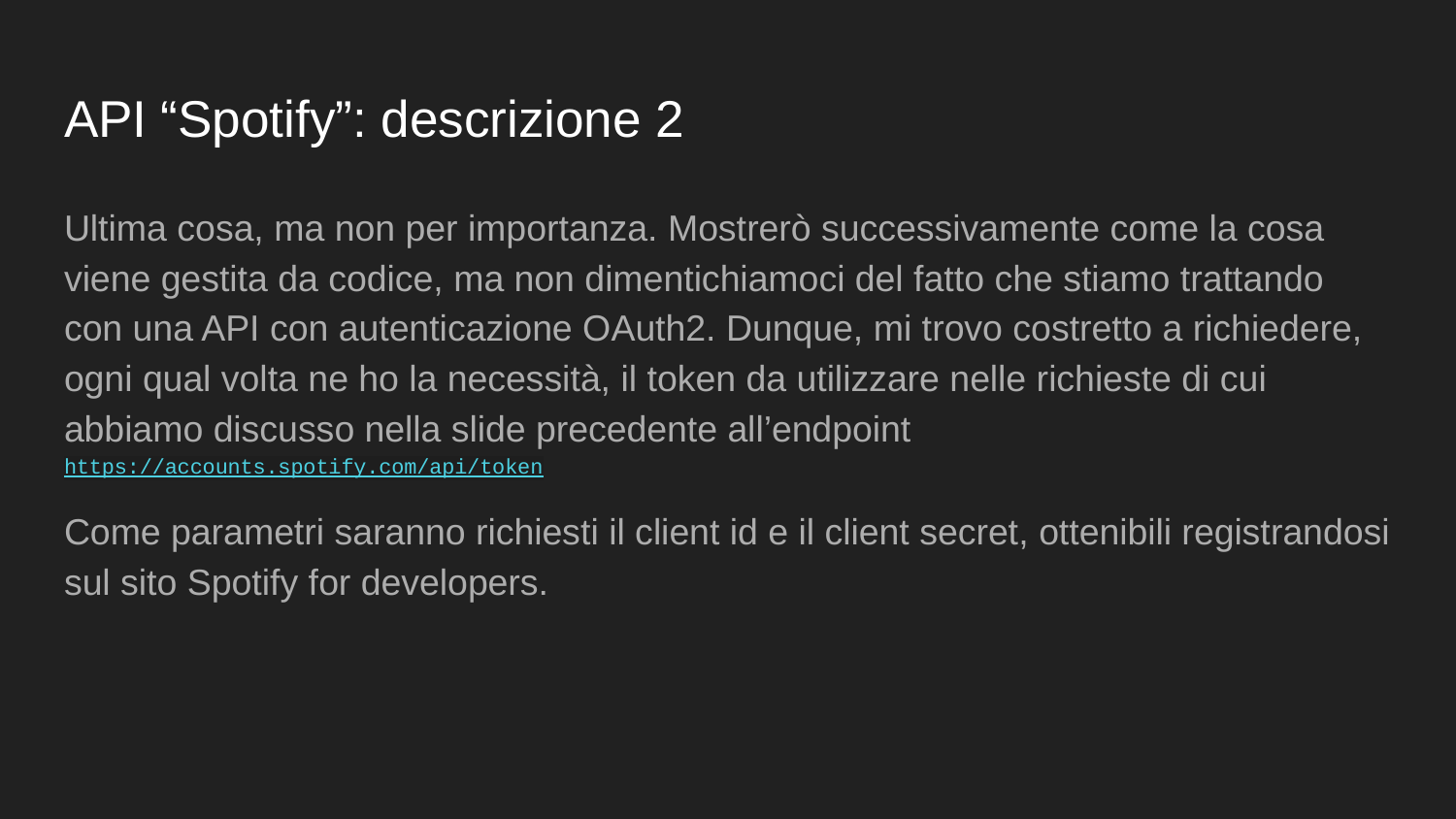

# API “Spotify”: descrizione 2

Ultima cosa, ma non per importanza. Mostrerò successivamente come la cosa viene gestita da codice, ma non dimentichiamoci del fatto che stiamo trattando con una API con autenticazione OAuth2. Dunque, mi trovo costretto a richiedere, ogni qual volta ne ho la necessità, il token da utilizzare nelle richieste di cui abbiamo discusso nella slide precedente all’endpoint https://accounts.spotify.com/api/token
Come parametri saranno richiesti il client id e il client secret, ottenibili registrandosi sul sito Spotify for developers.